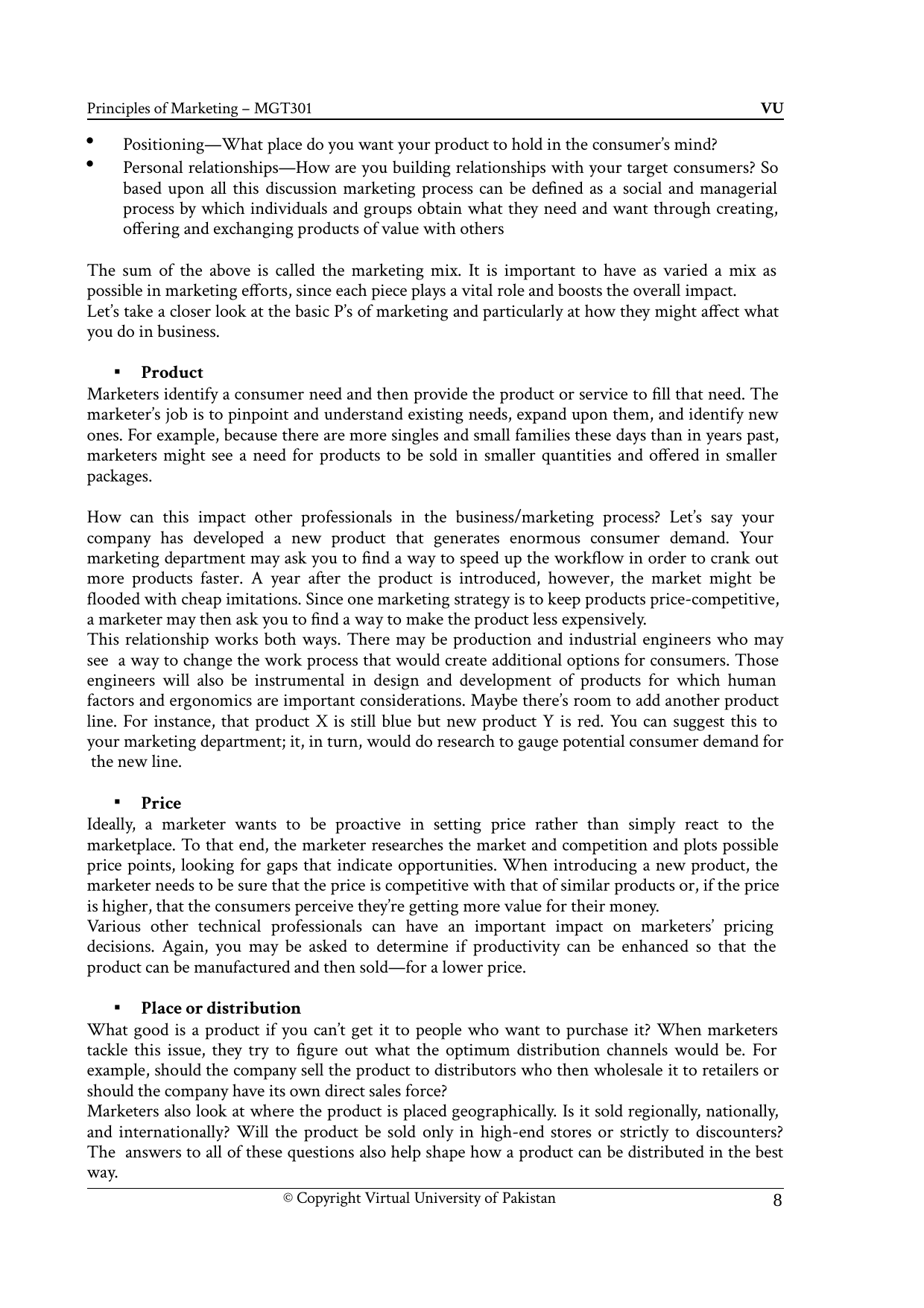

Principles of Marketing – MGT301
VU

Positioning—What place do you want your product to hold in the consumer’s mind?
Personal relationships—How are you building relationships with your target consumers? So  based upon all this discussion marketing process can be defined as a social and managerial  process by which individuals and groups obtain what they need and want through creating,  offering and exchanging products of value with others

The sum of the above is called the marketing mix. It is important to have as varied a mix as  possible in marketing efforts, since each piece plays a vital role and boosts the overall impact.
Let’s take a closer look at the basic P’s of marketing and particularly at how they might affect what  you do in business.

Product
Marketers identify a consumer need and then provide the product or service to fill that need. The  marketer’s job is to pinpoint and understand existing needs, expand upon them, and identify new  ones. For example, because there are more singles and small families these days than in years past,  marketers might see a need for products to be sold in smaller quantities and offered in smaller  packages.

How can this impact other professionals in the business/marketing process? Let’s say your  company has developed a new product that generates enormous consumer demand. Your  marketing department may ask you to find a way to speed up the workflow in order to crank out  more products faster. A year after the product is introduced, however, the market might be  flooded with cheap imitations. Since one marketing strategy is to keep products price-competitive,  a marketer may then ask you to find a way to make the product less expensively.
This relationship works both ways. There may be production and industrial engineers who may see  a way to change the work process that would create additional options for consumers. Those  engineers will also be instrumental in design and development of products for which human  factors and ergonomics are important considerations. Maybe there’s room to add another product  line. For instance, that product X is still blue but new product Y is red. You can suggest this to  your marketing department; it, in turn, would do research to gauge potential consumer demand for  the new line.

Price
Ideally, a marketer wants to be proactive in setting price rather than simply react to the  marketplace. To that end, the marketer researches the market and competition and plots possible  price points, looking for gaps that indicate opportunities. When introducing a new product, the  marketer needs to be sure that the price is competitive with that of similar products or, if the price  is higher, that the consumers perceive they’re getting more value for their money.
Various other technical professionals can have an important impact on marketers’ pricing  decisions. Again, you may be asked to determine if productivity can be enhanced so that the  product can be manufactured and then sold—for a lower price.

Place or distribution
What good is a product if you can’t get it to people who want to purchase it? When marketers  tackle this issue, they try to figure out what the optimum distribution channels would be. For  example, should the company sell the product to distributors who then wholesale it to retailers or  should the company have its own direct sales force?
Marketers also look at where the product is placed geographically. Is it sold regionally, nationally,  and internationally? Will the product be sold only in high-end stores or strictly to discounters? The  answers to all of these questions also help shape how a product can be distributed in the best way.
© Copyright Virtual University of Pakistan
8